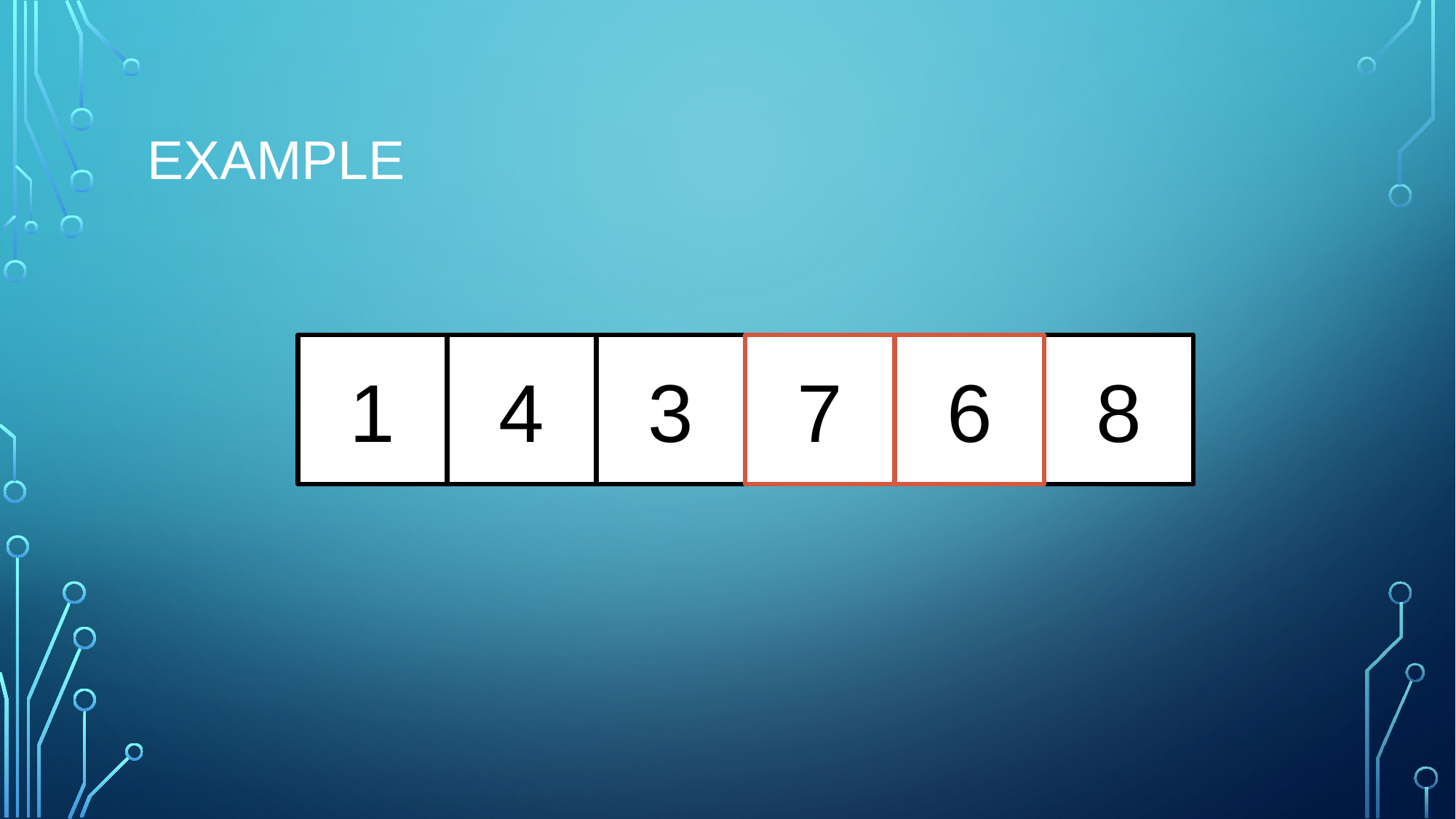

# Example
7
3
8
1
4
6